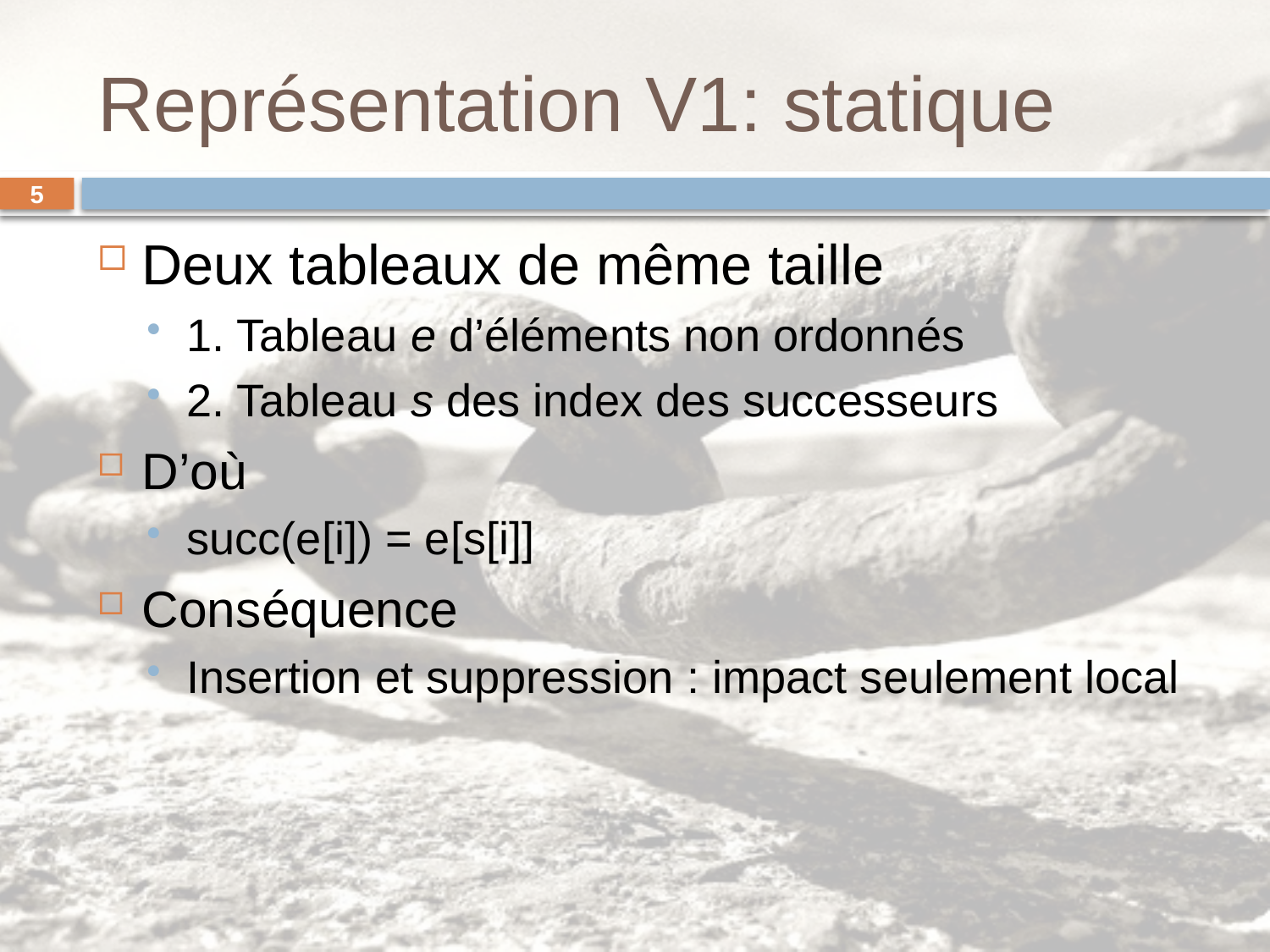

# Représentation V1: statique
5
Deux tableaux de même taille
1. Tableau e d’éléments non ordonnés
2. Tableau s des index des successeurs
D’où
succ(e[i]) = e[s[i]]
Conséquence
Insertion et suppression : impact seulement local